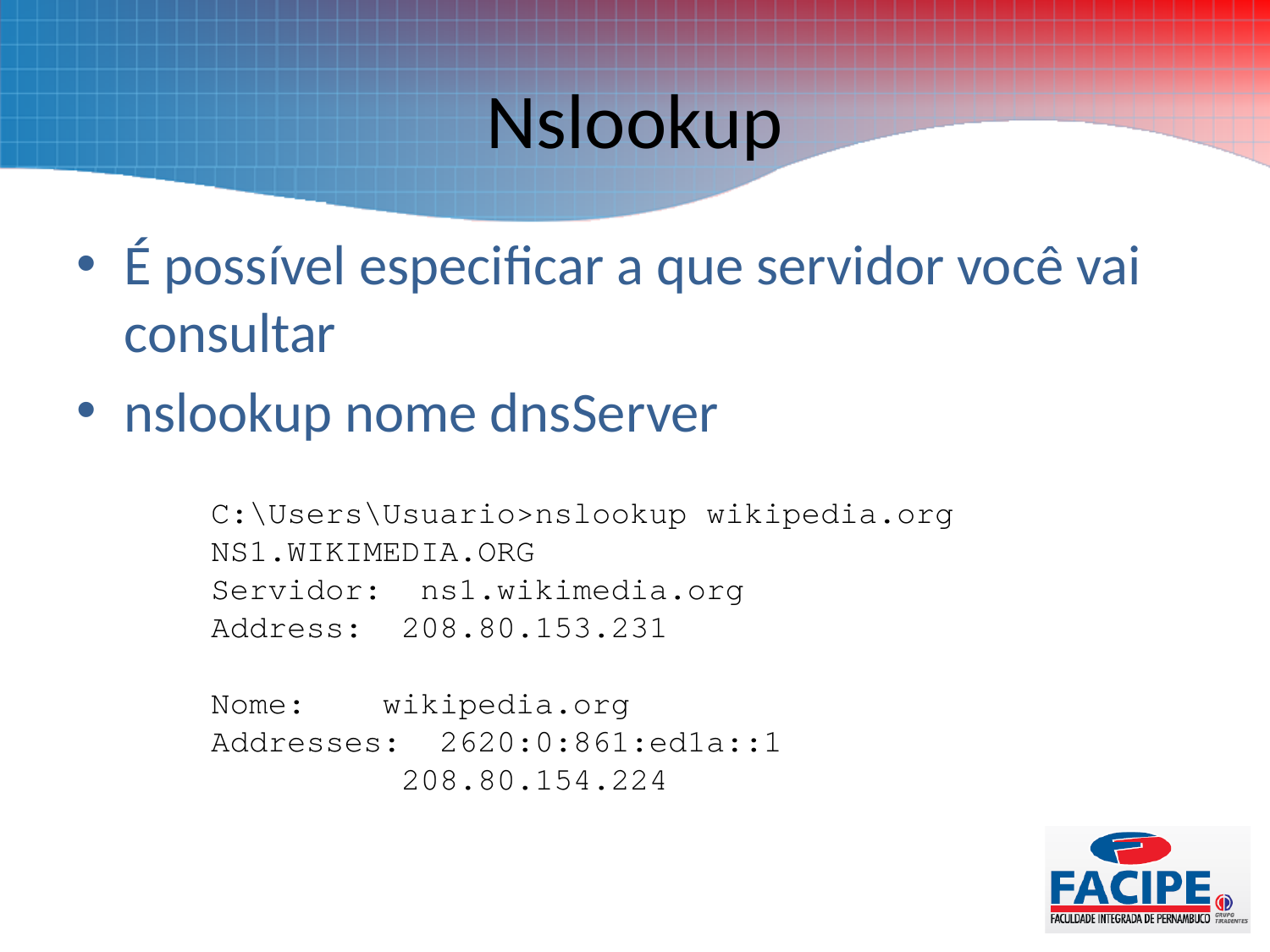

# Nslookup
É possível especificar a que servidor você vai consultar
nslookup nome dnsServer
C:\Users\Usuario>nslookup wikipedia.org NS1.WIKIMEDIA.ORG
Servidor:  ns1.wikimedia.org
Address:  208.80.153.231

Nome:    wikipedia.org
Addresses:  2620:0:861:ed1a::1
          208.80.154.224